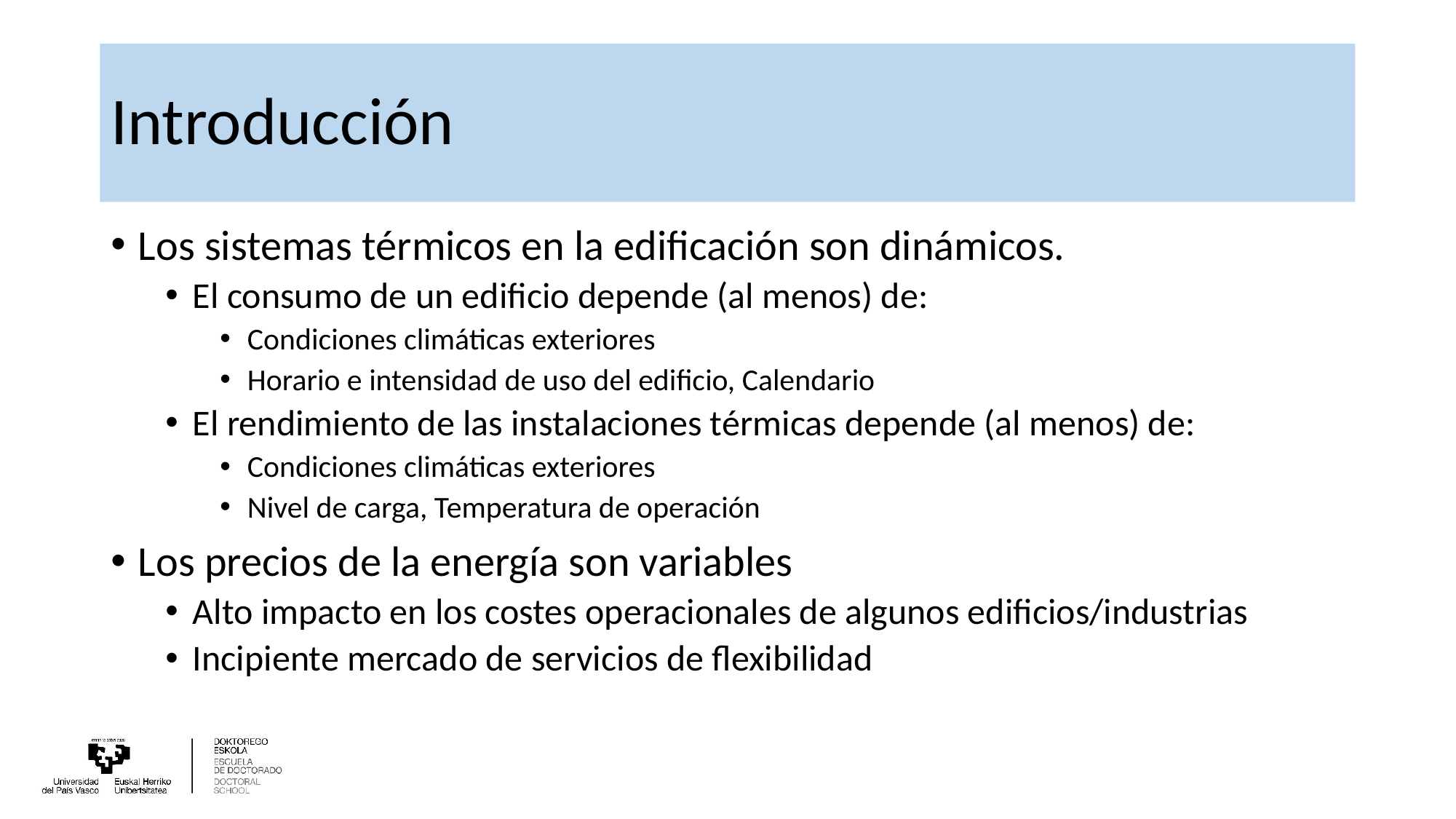

# Introducción
Los sistemas térmicos en la edificación son dinámicos.
El consumo de un edificio depende (al menos) de:
Condiciones climáticas exteriores
Horario e intensidad de uso del edificio, Calendario
El rendimiento de las instalaciones térmicas depende (al menos) de:
Condiciones climáticas exteriores
Nivel de carga, Temperatura de operación
Los precios de la energía son variables
Alto impacto en los costes operacionales de algunos edificios/industrias
Incipiente mercado de servicios de flexibilidad